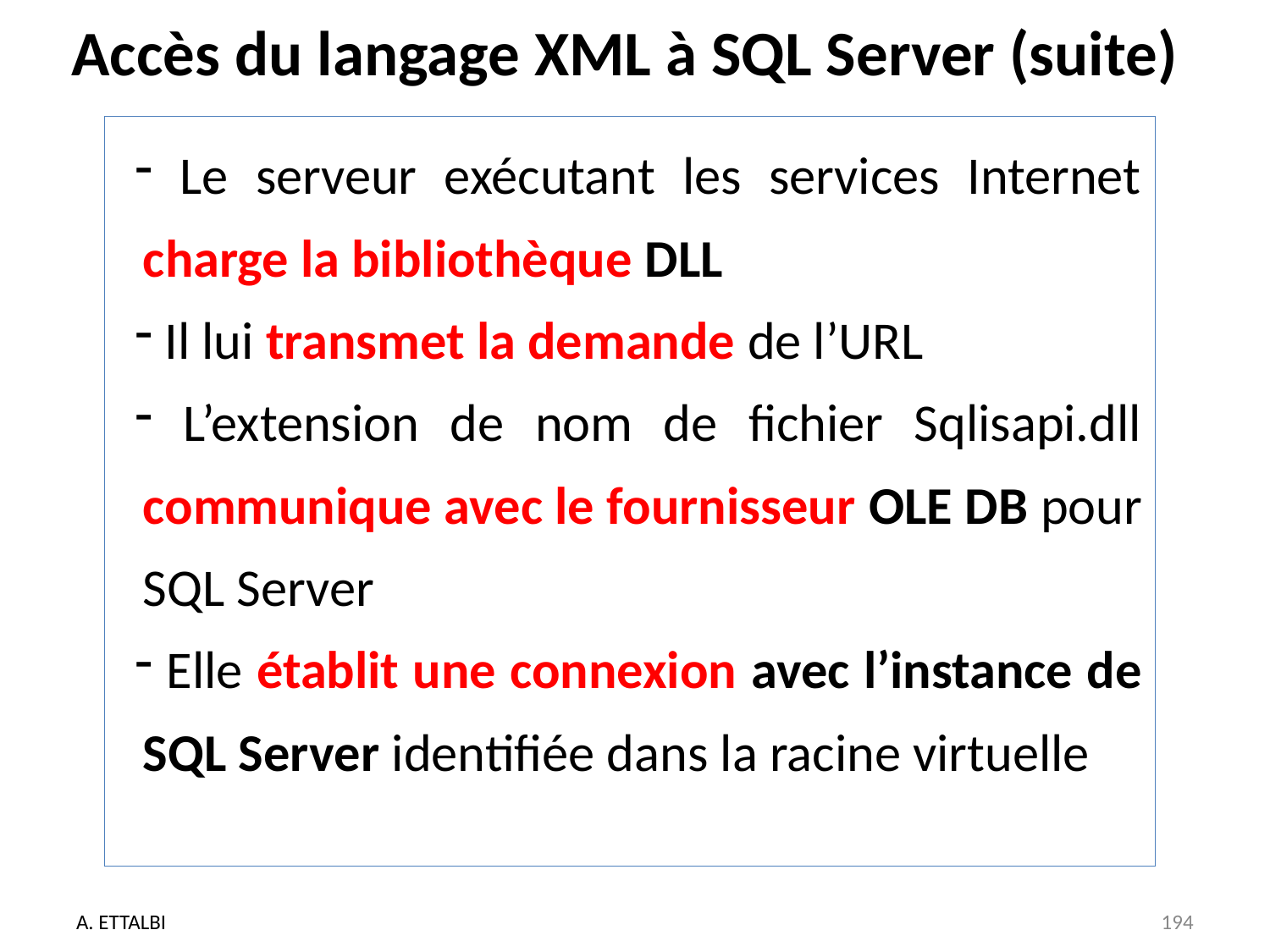

# Accès du langage XML à SQL Server (suite)
 Le serveur exécutant les services Internet charge la bibliothèque DLL
 Il lui transmet la demande de l’URL
 L’extension de nom de fichier Sqlisapi.dll communique avec le fournisseur OLE DB pour SQL Server
 Elle établit une connexion avec l’instance de SQL Server identifiée dans la racine virtuelle
A. ETTALBI
194